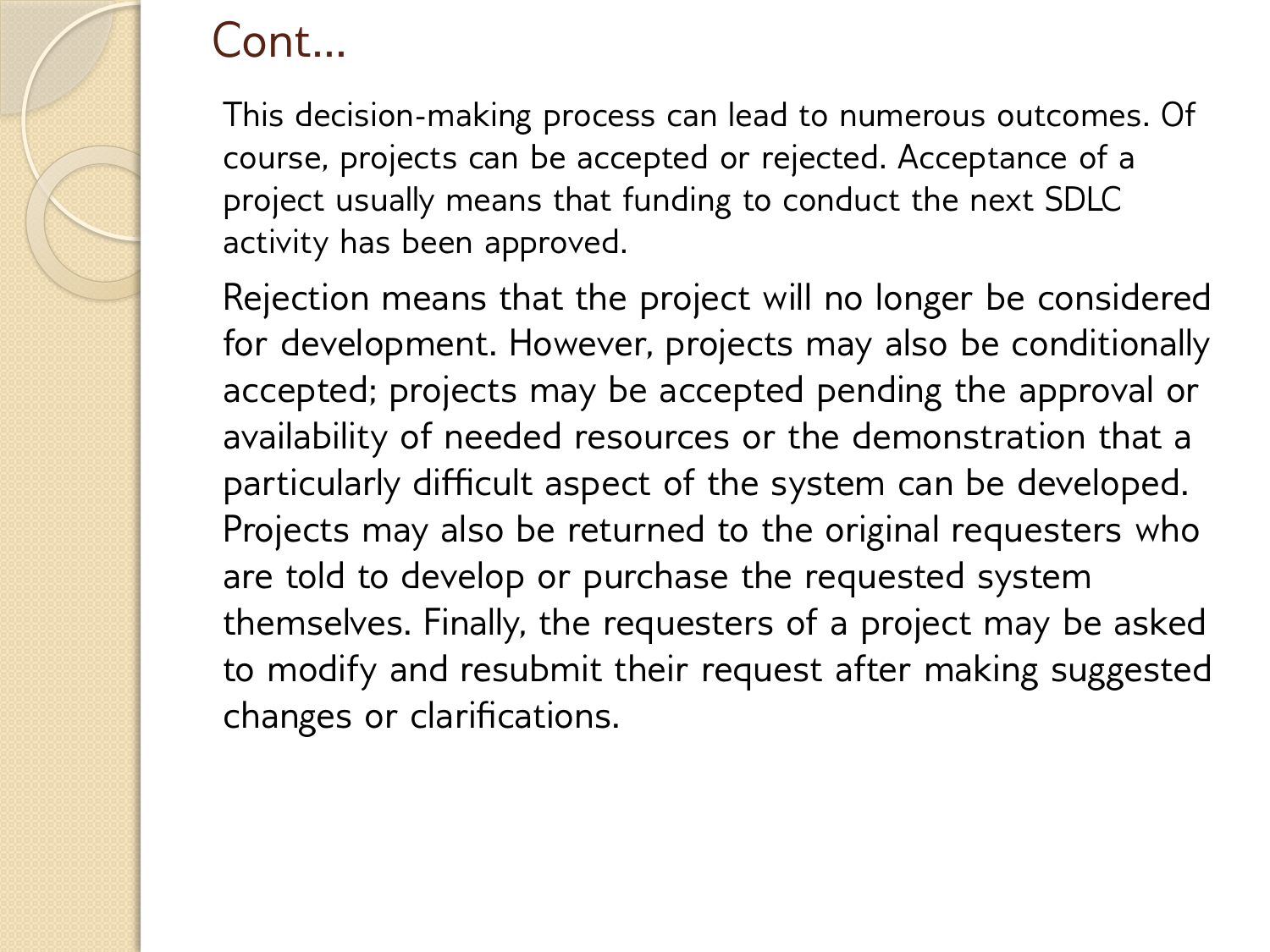

# Cont…
This decision-making process can lead to numerous outcomes. Of course, projects can be accepted or rejected. Acceptance of a project usually means that funding to conduct the next SDLC activity has been approved.
Rejection means that the project will no longer be considered for development. However, projects may also be conditionally accepted; projects may be accepted pending the approval or availability of needed resources or the demonstration that a particularly difficult aspect of the system can be developed. Projects may also be returned to the original requesters who are told to develop or purchase the requested system themselves. Finally, the requesters of a project may be asked to modify and resubmit their request after making suggested changes or clarifications.